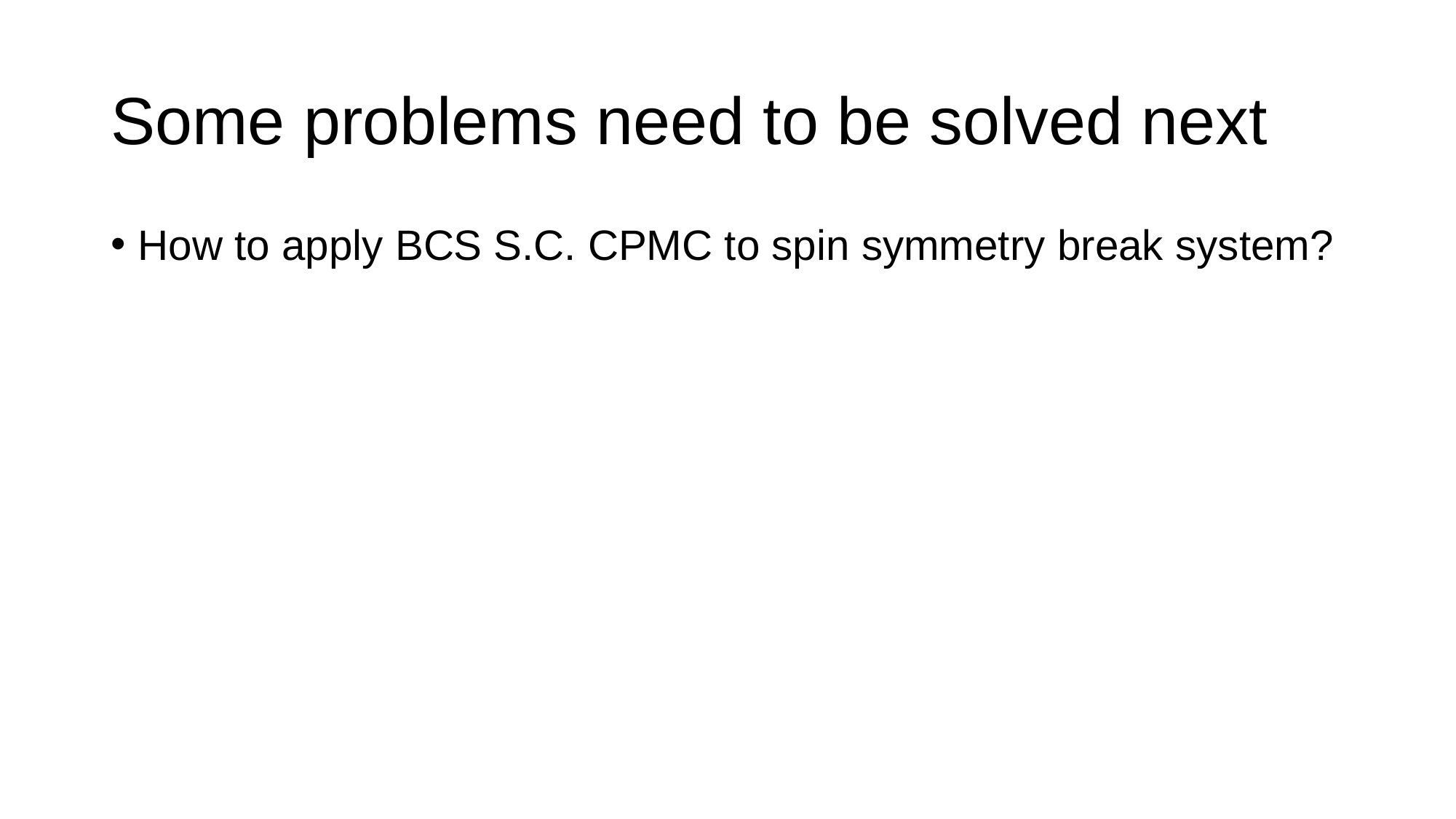

# Some problems need to be solved next
How to apply BCS S.C. CPMC to spin symmetry break system?